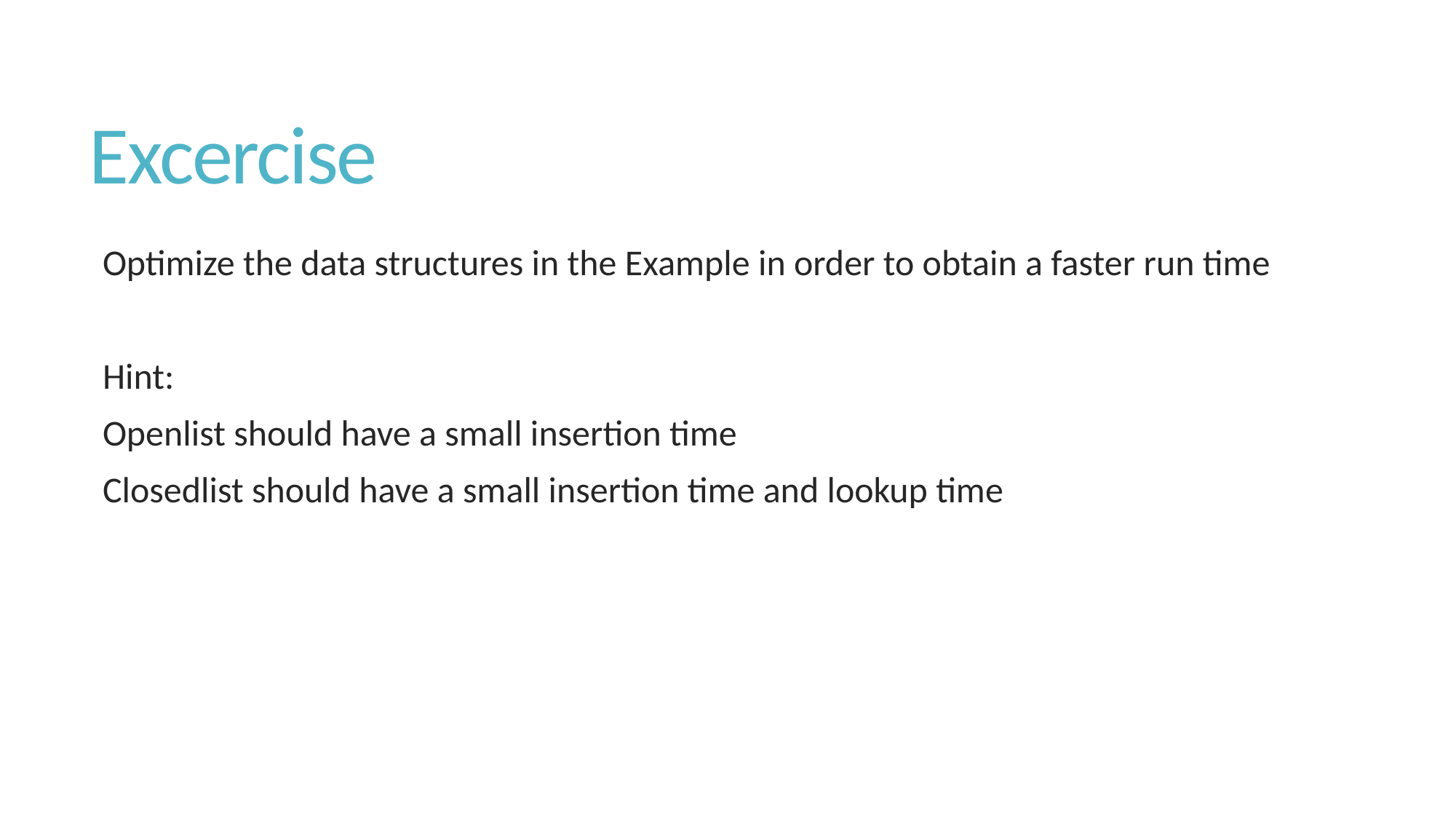

# Excercise
Optimize the data structures in the Example in order to obtain a faster run time

Hint:
Openlist should have a small insertion time
Closedlist should have a small insertion time and lookup time